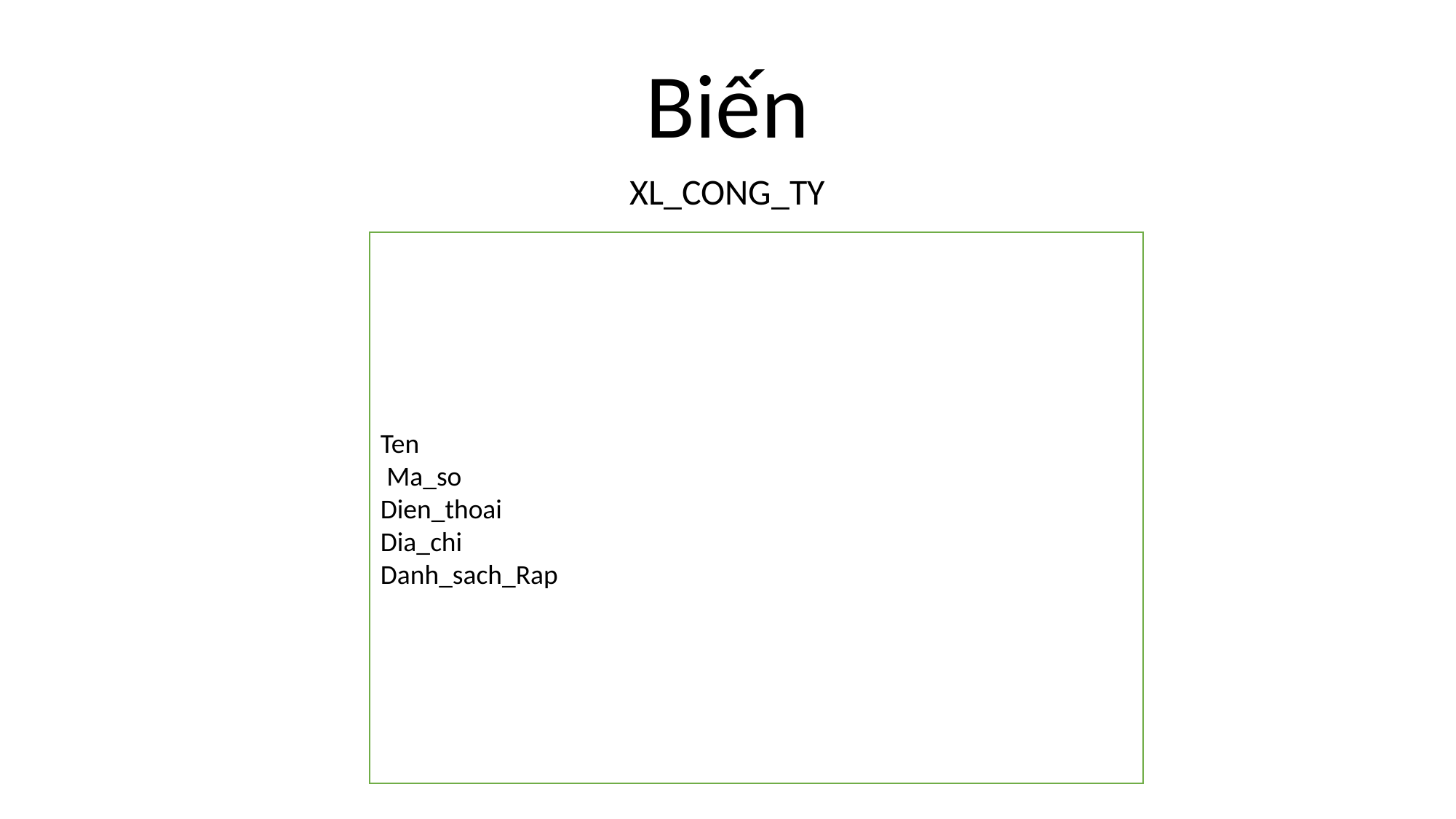

# Biến
XL_CONG_TY
Ten
 Ma_so
Dien_thoai
Dia_chi
Danh_sach_Rap